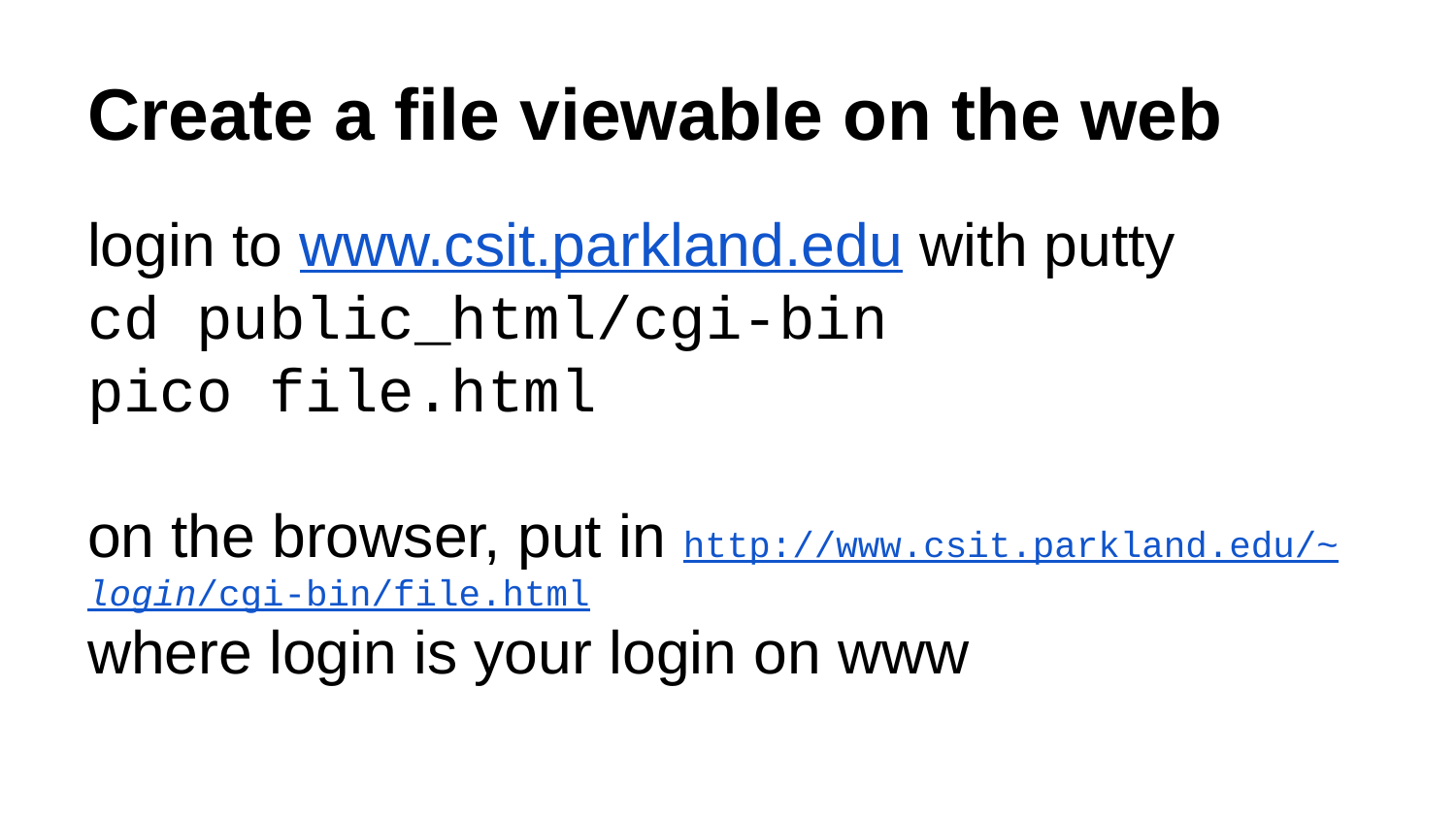

# Create a file viewable on the web
login to www.csit.parkland.edu with putty
cd public_html/cgi-bin
pico file.html

on the browser, put in http://www.csit.parkland.edu/~login/cgi-bin/file.html
where login is your login on www